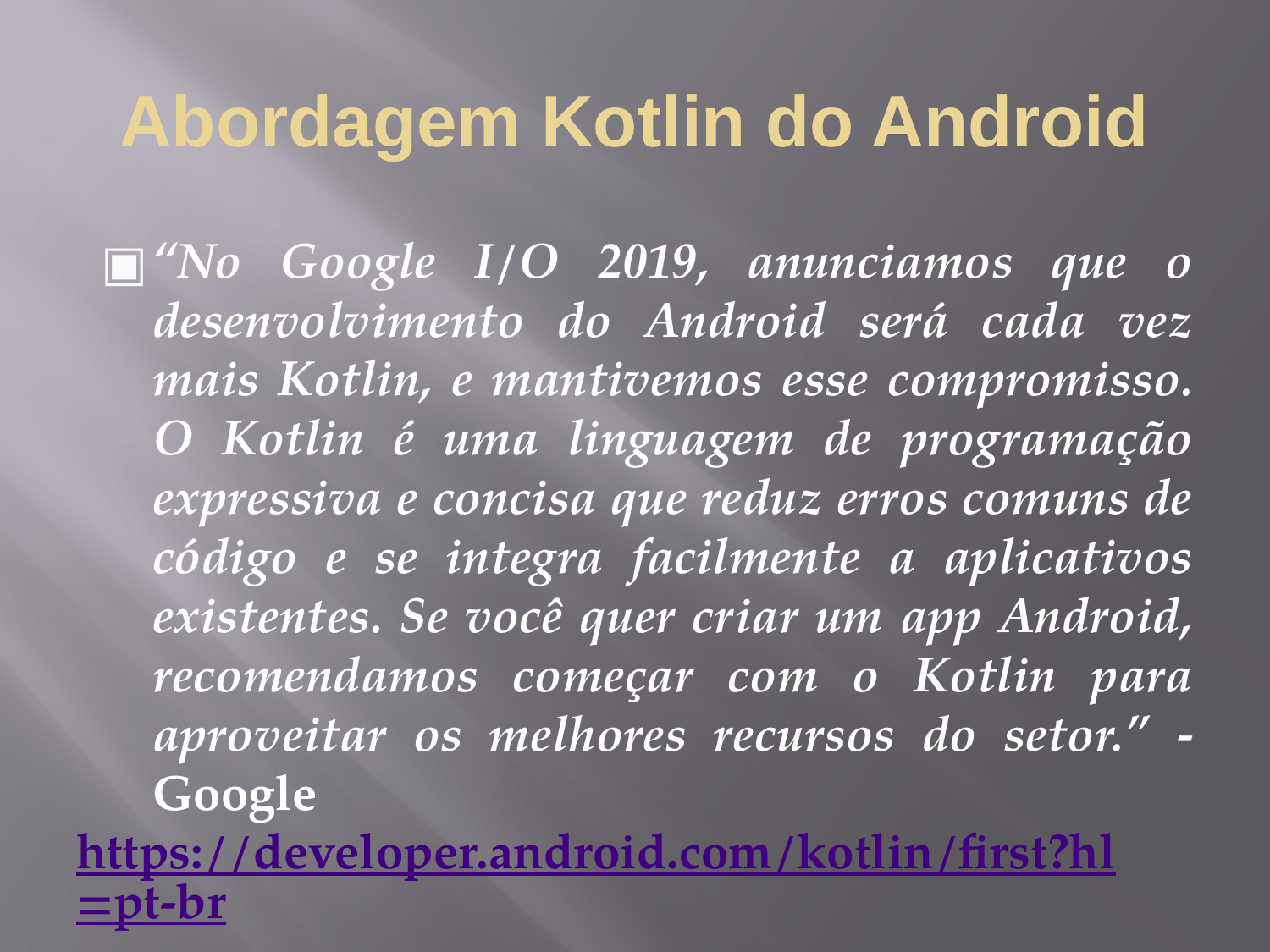

# Abordagem Kotlin do Android
“No Google I/O 2019, anunciamos que o desenvolvimento do Android será cada vez mais Kotlin, e mantivemos esse compromisso. O Kotlin é uma linguagem de programação expressiva e concisa que reduz erros comuns de código e se integra facilmente a aplicativos existentes. Se você quer criar um app Android, recomendamos começar com o Kotlin para aproveitar os melhores recursos do setor.” - Google
https://developer.android.com/kotlin/first?hl=pt-br